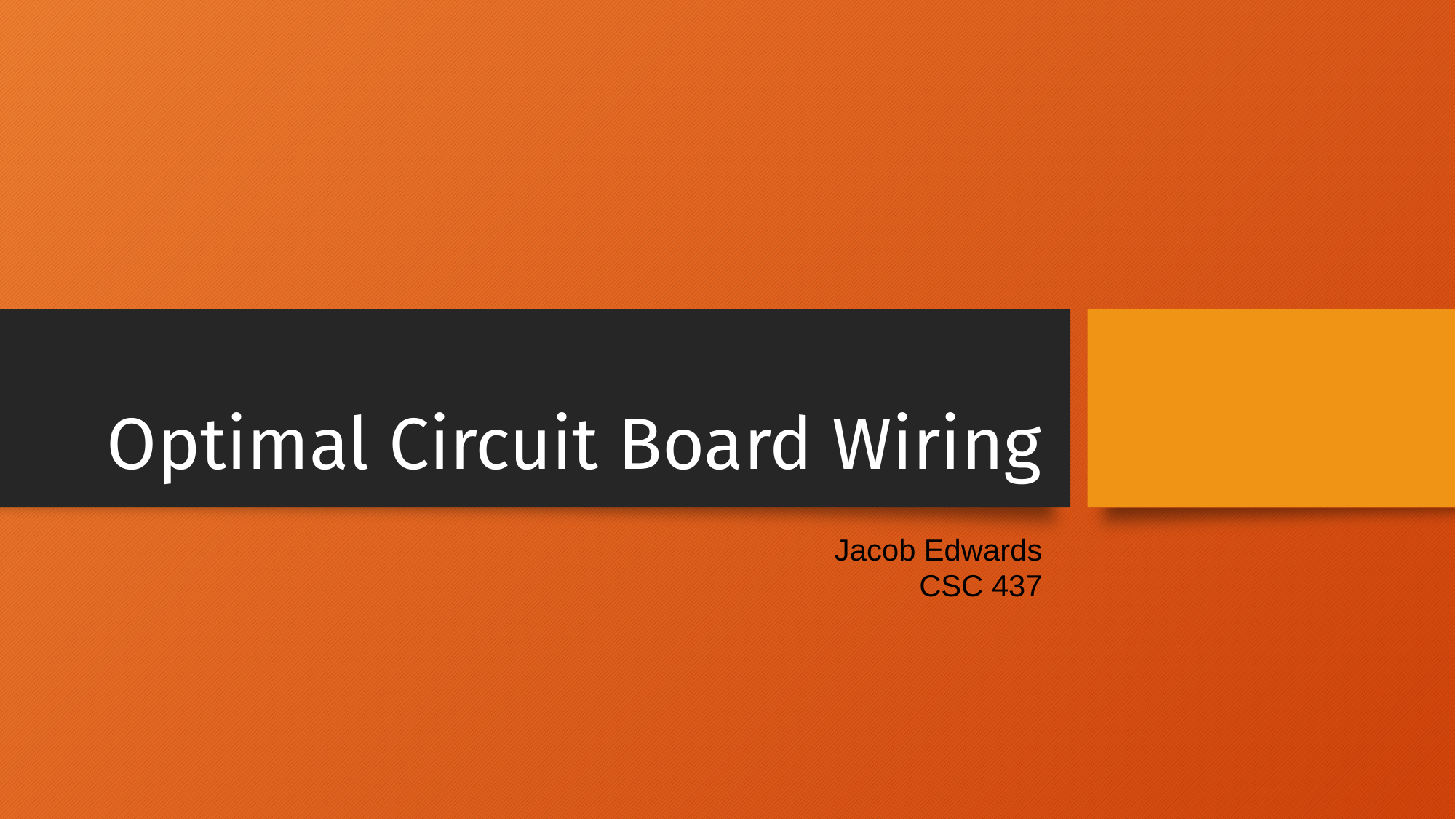

# Optimal Circuit Board Wiring
Jacob Edwards
CSC 437